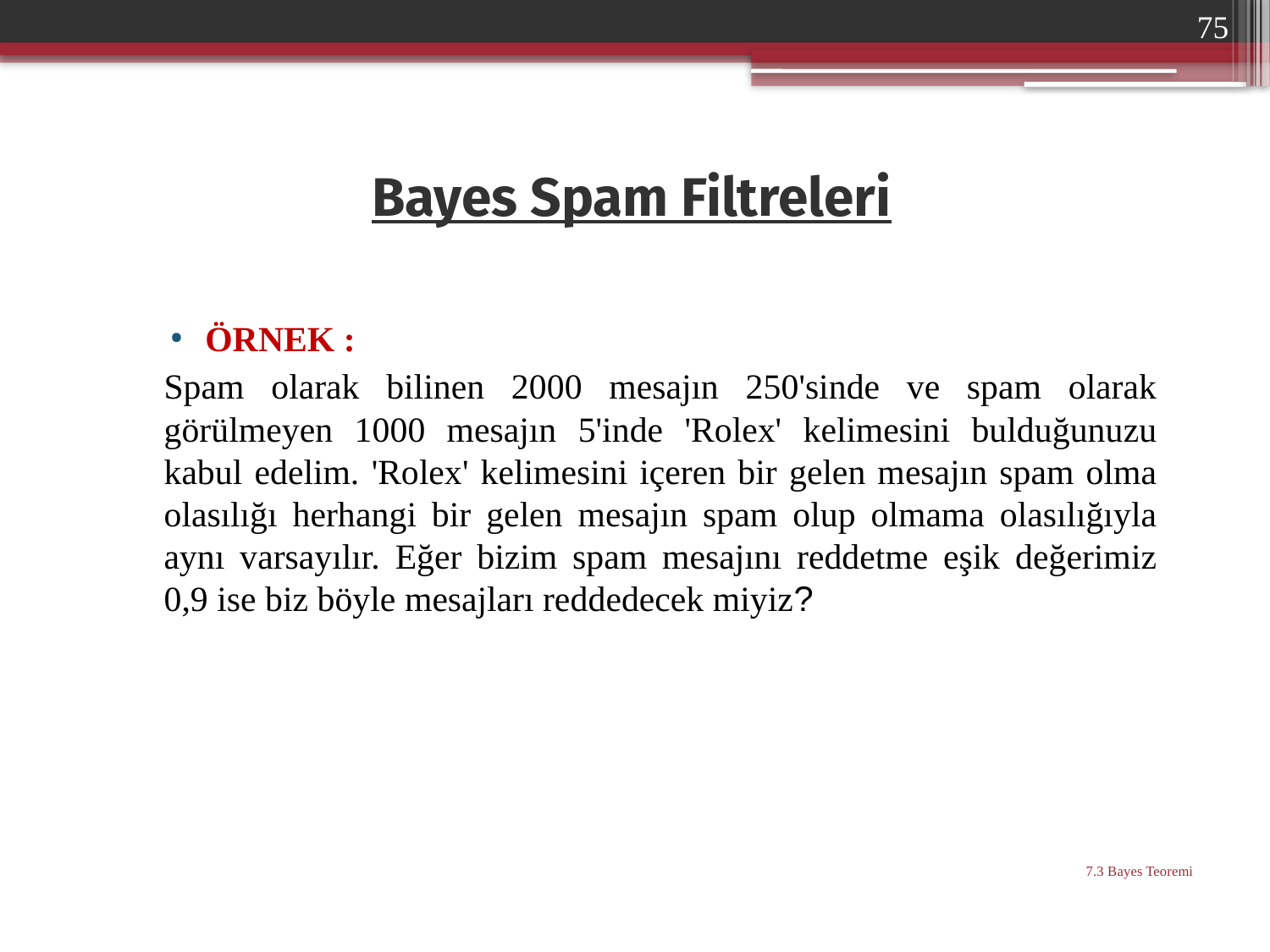

75
# Bayes Spam Filtreleri

ÖRNEK :
Spam olarak bilinen 2000 mesajın 250'sinde ve spam olarak görülmeyen 1000 mesajın 5'inde 'Rolex' kelimesini bulduğunuzu kabul edelim. 'Rolex' kelimesini içeren bir gelen mesajın spam olma olasılığı herhangi bir gelen mesajın spam olup olmama olasılığıyla aynı varsayılır. Eğer bizim spam mesajını reddetme eşik değerimiz 0,9 ise biz böyle mesajları reddedecek miyiz?

7.3 Bayes Teoremi